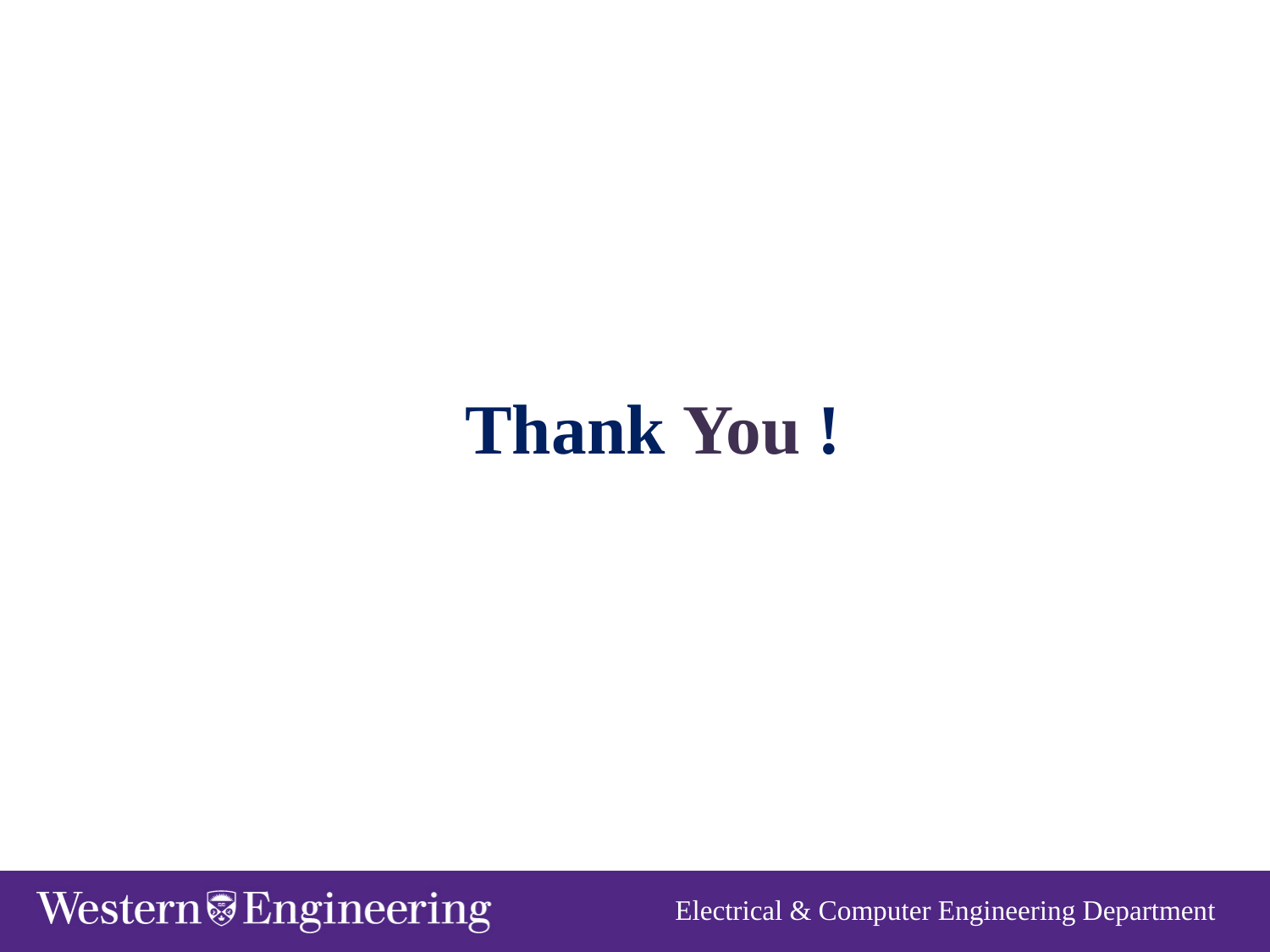

Thank You !
Electrical & Computer Engineering Department ​
​